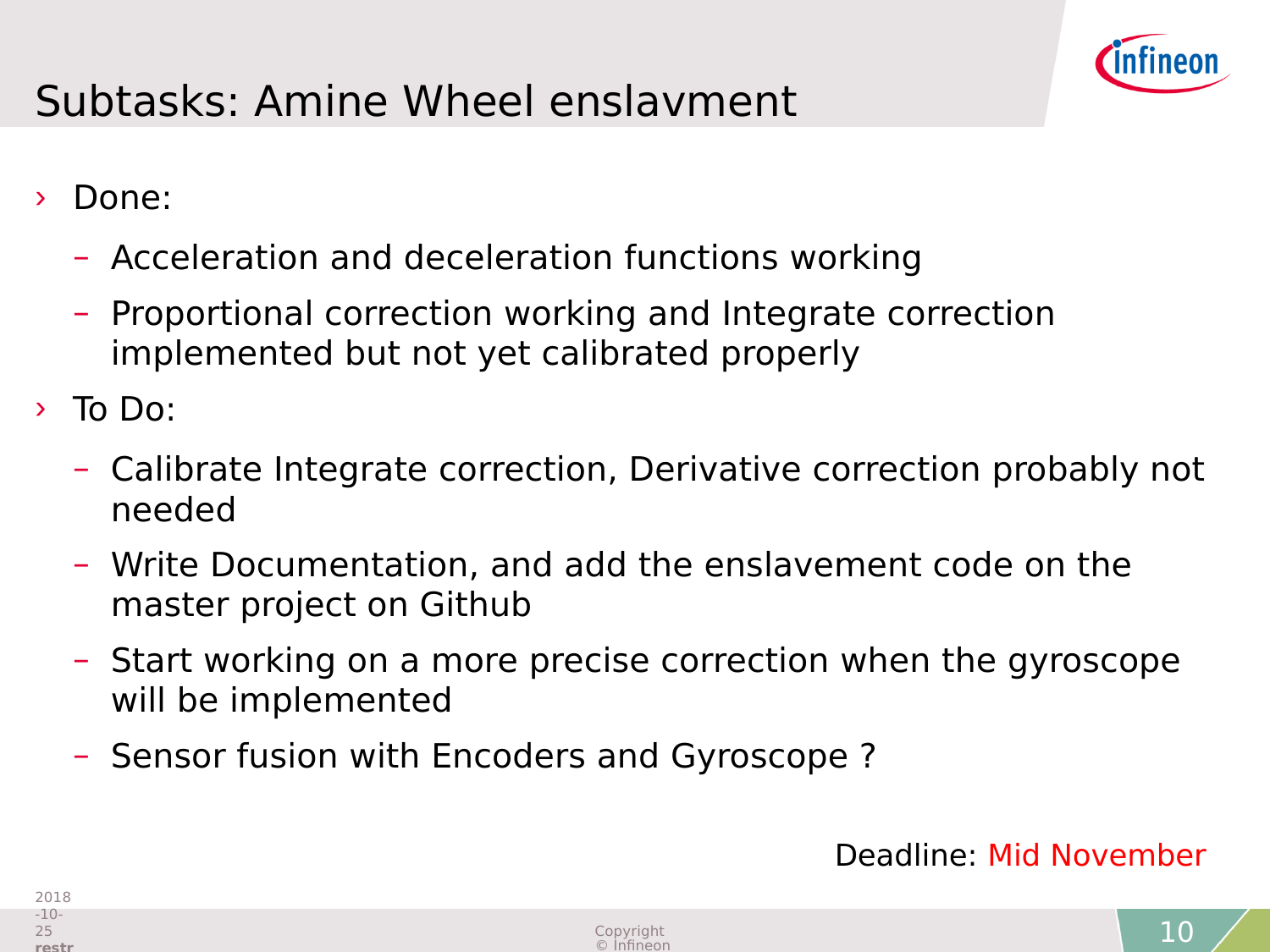

# Subtasks: Amine Wheel enslavment
Done:
Acceleration and deceleration functions working
Proportional correction working and Integrate correction implemented but not yet calibrated properly
To Do:
Calibrate Integrate correction, Derivative correction probably not needed
Write Documentation, and add the enslavement code on the master project on Github
Start working on a more precise correction when the gyroscope will be implemented
Sensor fusion with Encoders and Gyroscope ?

						Deadline: Mid November
2018-10-25   restricted
Copyright © Infineon Technologies AG 2018. All rights reserved.
10